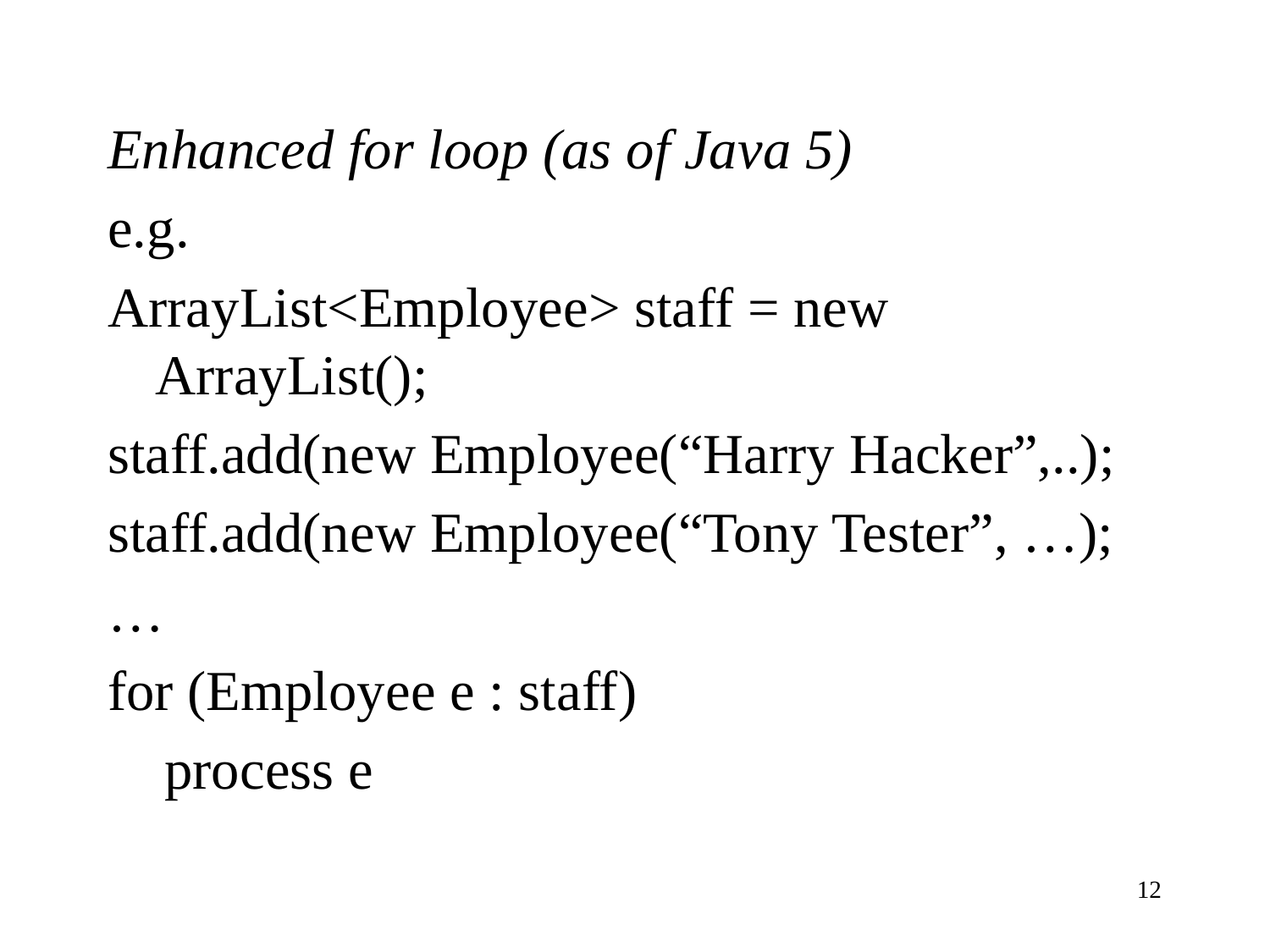

Enhanced for loop (as of Java 5)
e.g.
ArrayList<Employee> staff = new ArrayList();
staff.add(new Employee(“Harry Hacker”,..);
staff.add(new Employee(“Tony Tester”, …);
…
for (Employee e : staff)
    process e

12